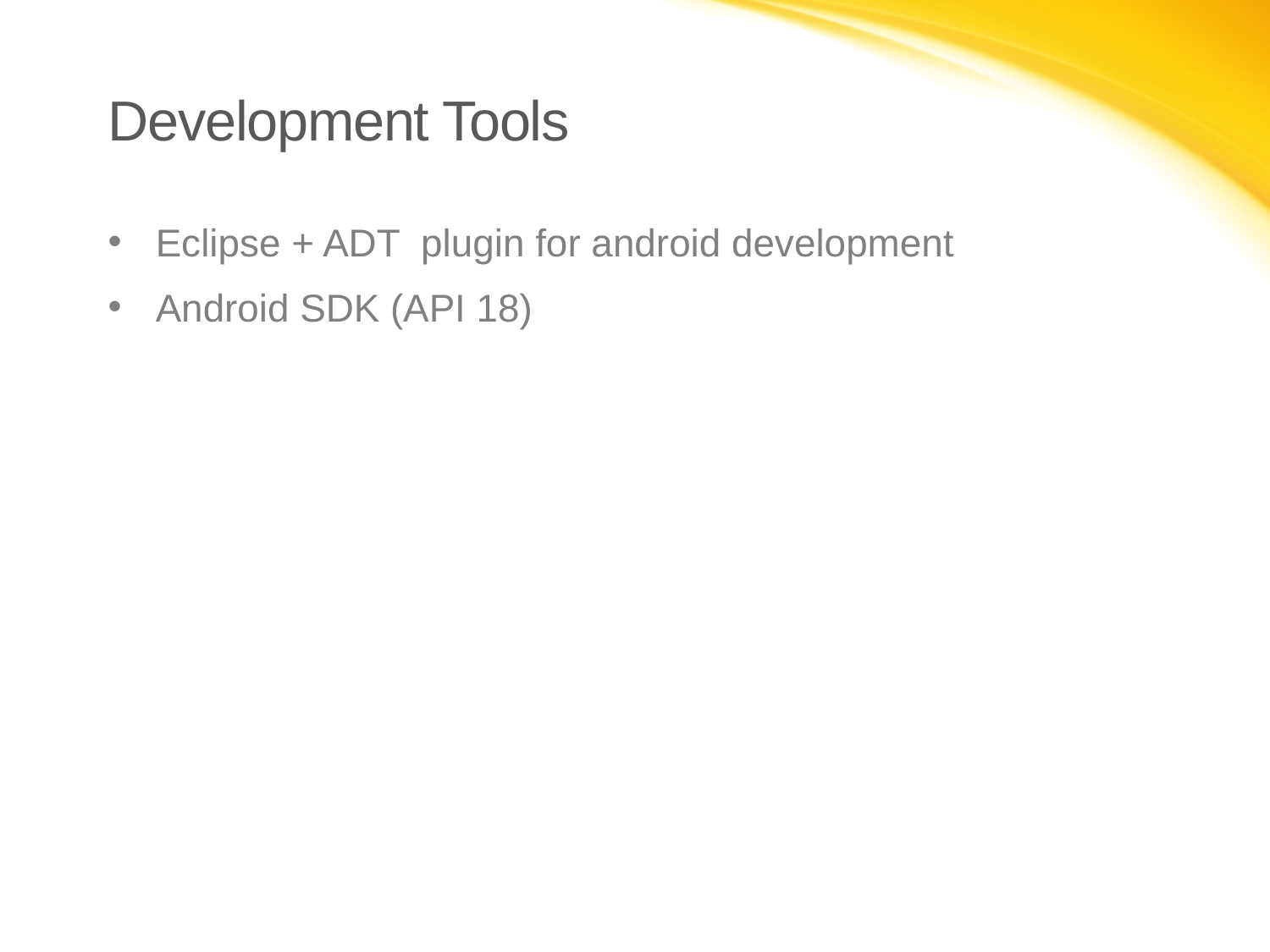

# Development Tools
Eclipse + ADT  plugin for android development
Android SDK (API 18)